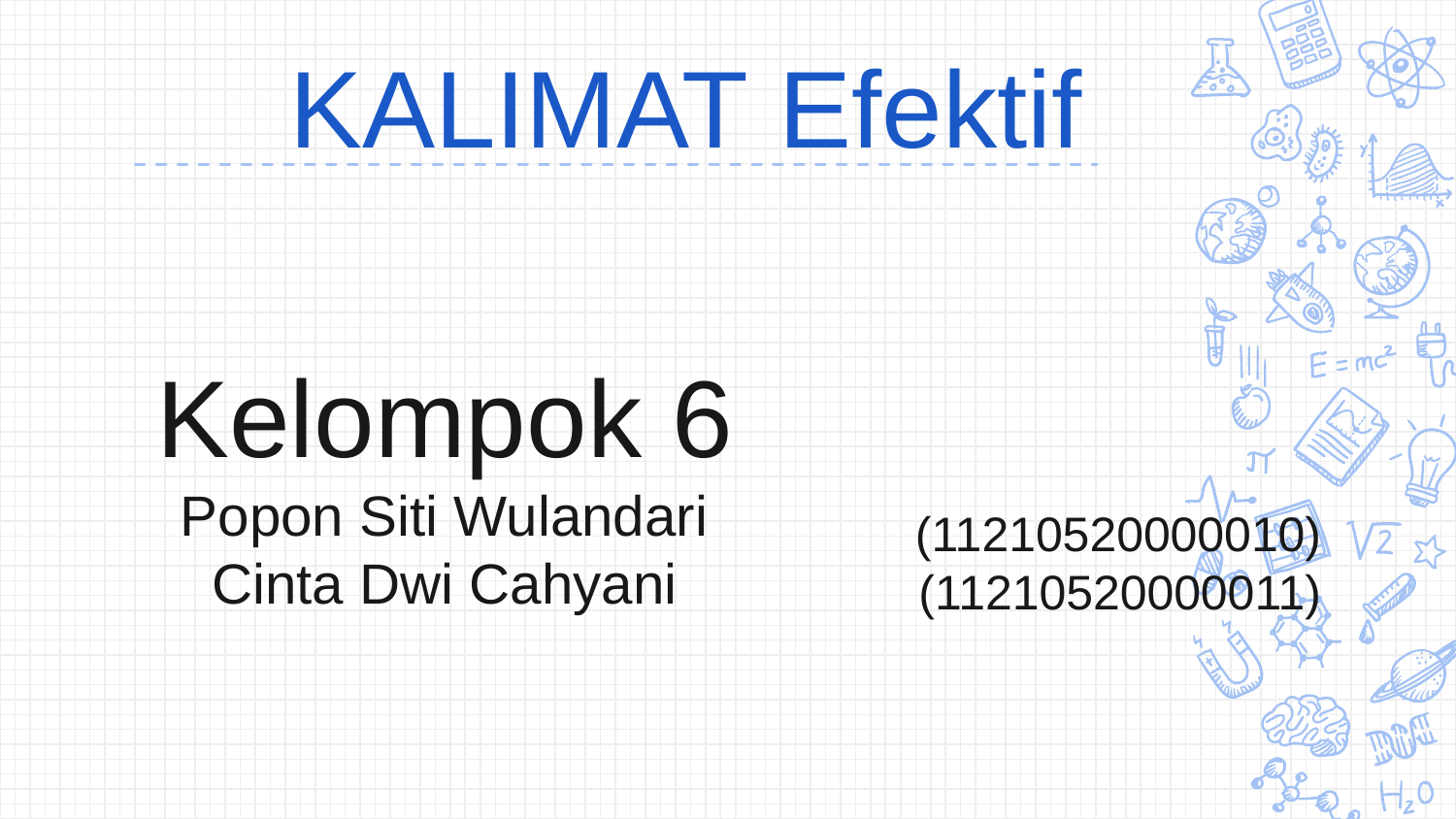

# KALIMAT Efektif
Kelompok 6
Popon Siti Wulandari
Cinta Dwi Cahyani
(11210520000010)
(11210520000011)